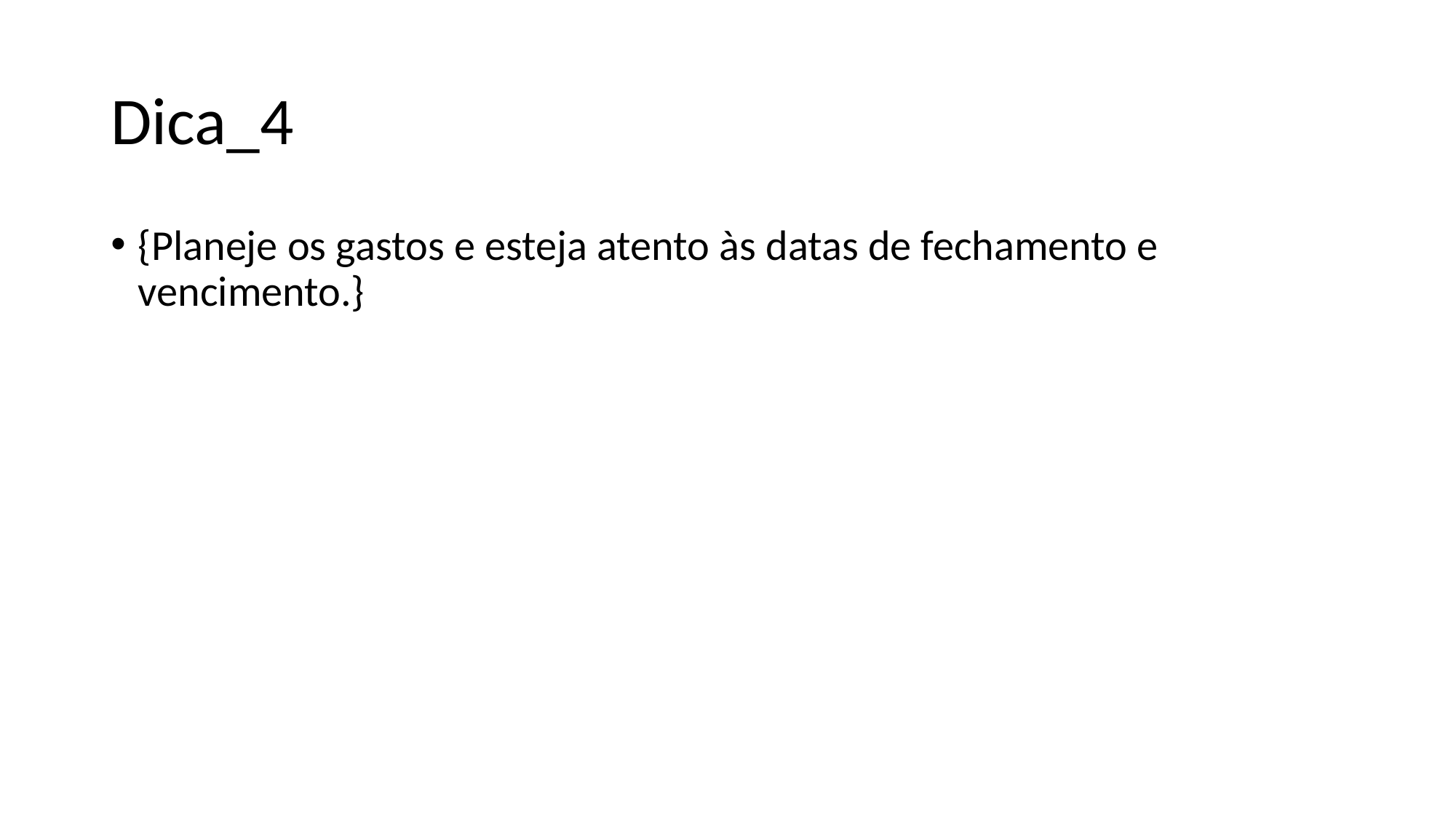

# Dica_4
{Planeje os gastos e esteja atento às datas de fechamento e vencimento.}